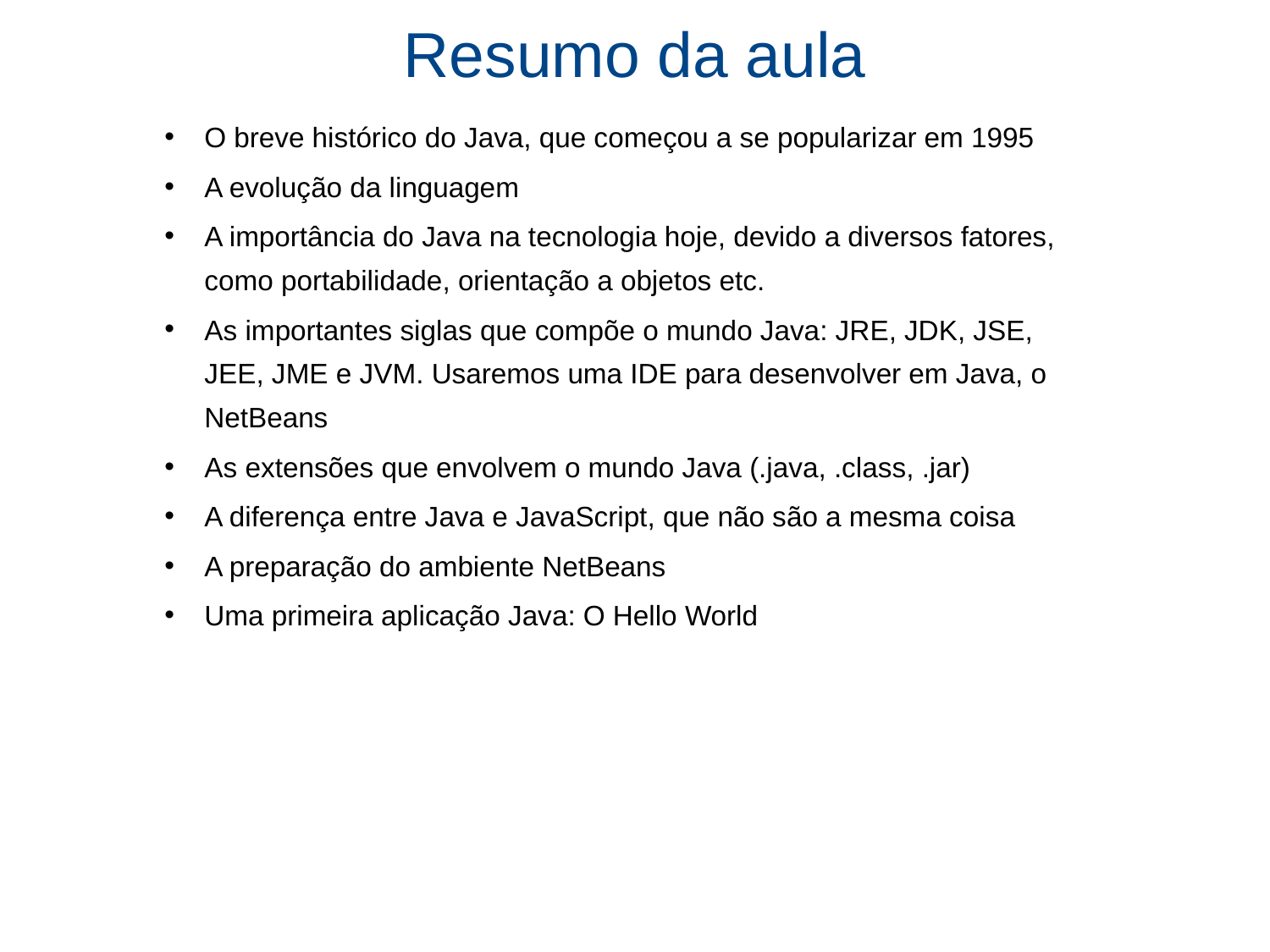

# Resumo da aula
O breve histórico do Java, que começou a se popularizar em 1995
A evolução da linguagem
A importância do Java na tecnologia hoje, devido a diversos fatores, como portabilidade, orientação a objetos etc.
As importantes siglas que compõe o mundo Java: JRE, JDK, JSE, JEE, JME e JVM. Usaremos uma IDE para desenvolver em Java, o NetBeans
As extensões que envolvem o mundo Java (.java, .class, .jar)
A diferença entre Java e JavaScript, que não são a mesma coisa
A preparação do ambiente NetBeans
Uma primeira aplicação Java: O Hello World